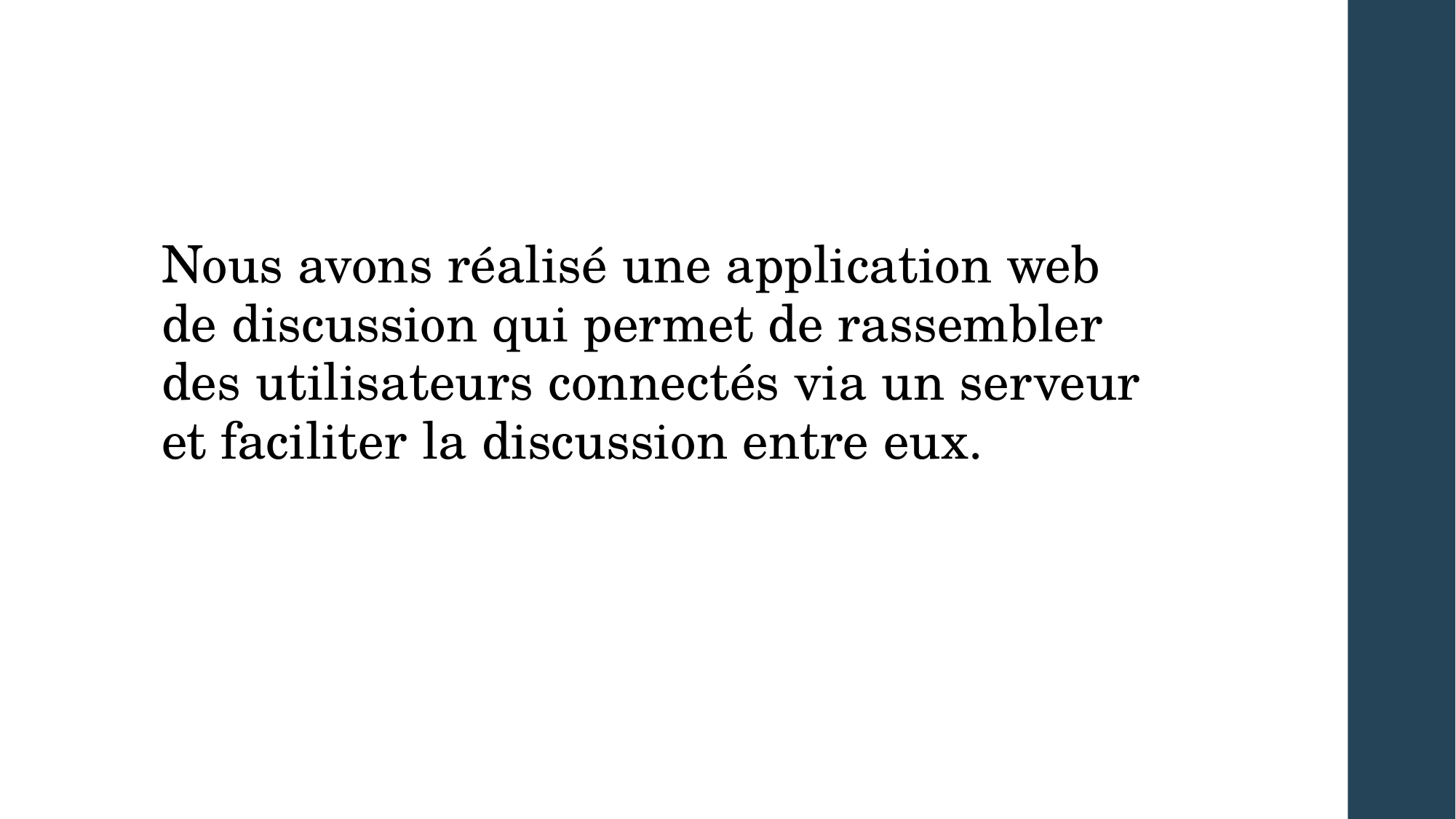

Nous avons réalisé une application web de discussion qui permet de rassembler des utilisateurs connectés via un serveur et faciliter la discussion entre eux.